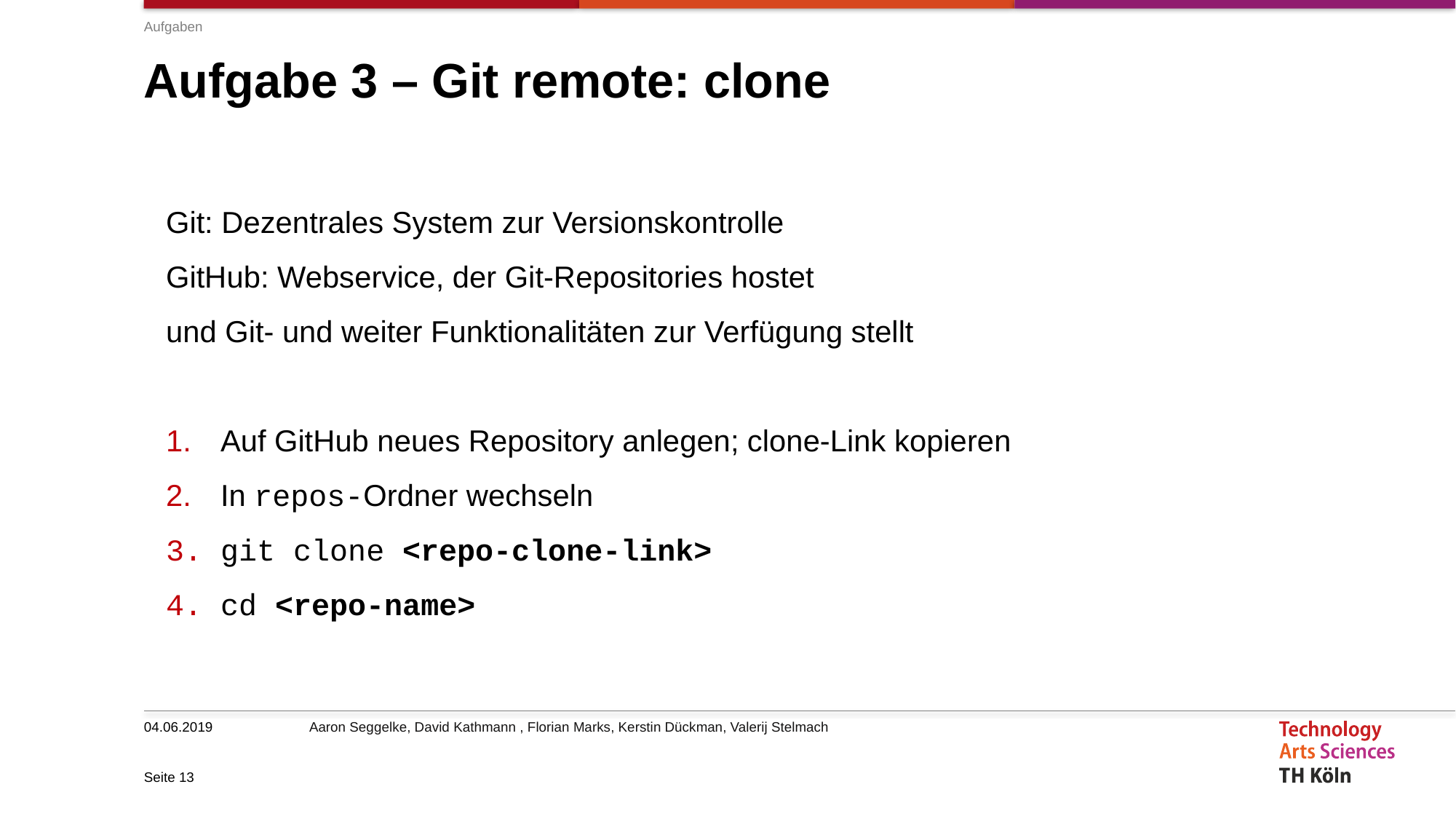

Aufgaben
# Aufgabe 3 – Git remote: clone
Git: Dezentrales System zur Versionskontrolle
GitHub: Webservice, der Git-Repositories hostet
und Git- und weiter Funktionalitäten zur Verfügung stellt

Auf GitHub neues Repository anlegen; clone-Link kopieren
In repos-Ordner wechseln
git clone <repo-clone-link>
cd <repo-name>
04.06.2019
Seite 13